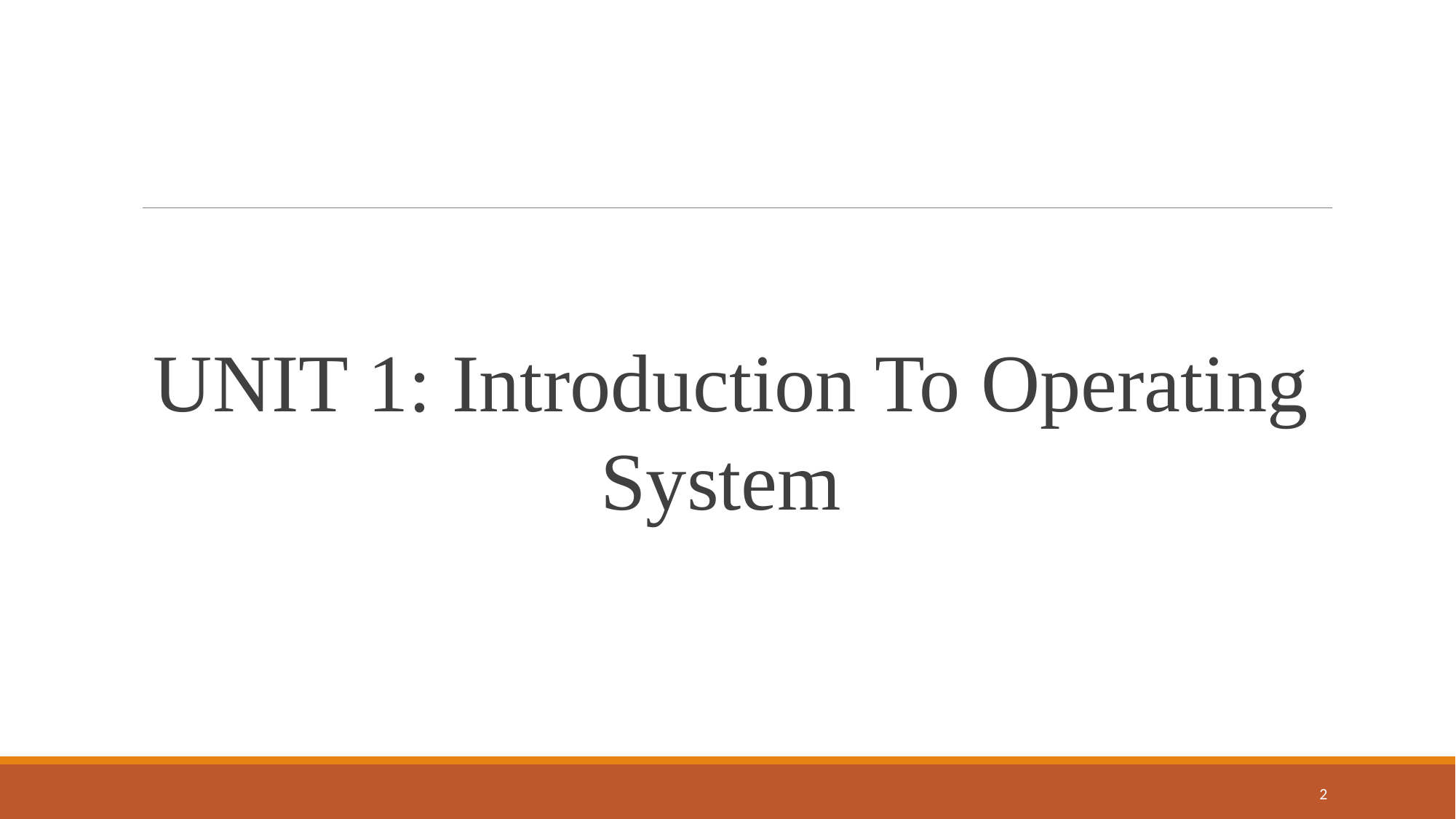

UNIT 1: Introduction To Operating System
2